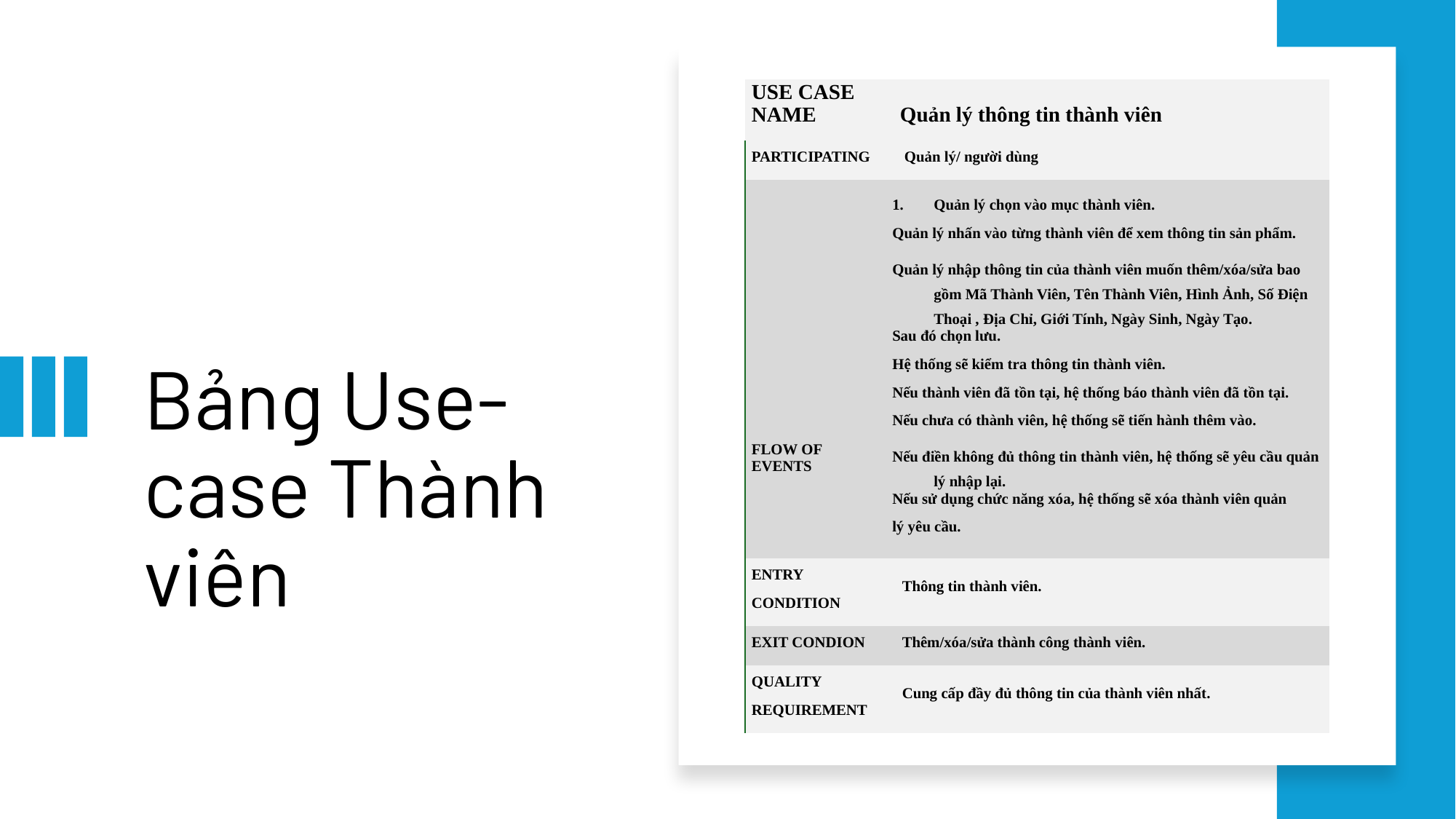

| USE CASE NAME | Quản lý thông tin thành viên |
| --- | --- |
| PARTICIPATING | Quản lý/ người dùng |
| FLOW OF EVENTS | Quản lý chọn vào mục thành viên. Quản lý nhấn vào từng thành viên để xem thông tin sản phẩm. Quản lý nhập thông tin của thành viên muốn thêm/xóa/sửa bao gồm Mã Thành Viên, Tên Thành Viên, Hình Ảnh, Số Điện Thoại , Địa Chỉ, Giới Tính, Ngày Sinh, Ngày Tạo. Sau đó chọn lưu. Hệ thống sẽ kiểm tra thông tin thành viên. Nếu thành viên đã tồn tại, hệ thống báo thành viên đã tồn tại. Nếu chưa có thành viên, hệ thống sẽ tiến hành thêm vào. Nếu điền không đủ thông tin thành viên, hệ thống sẽ yêu cầu quản lý nhập lại. Nếu sử dụng chức năng xóa, hệ thống sẽ xóa thành viên quản lý yêu cầu. |
| ENTRY CONDITION | Thông tin thành viên. |
| EXIT CONDION | Thêm/xóa/sửa thành công thành viên. |
| QUALITY REQUIREMENT | Cung cấp đầy đủ thông tin của thành viên nhất. |
# Bảng Use-case Thành viên